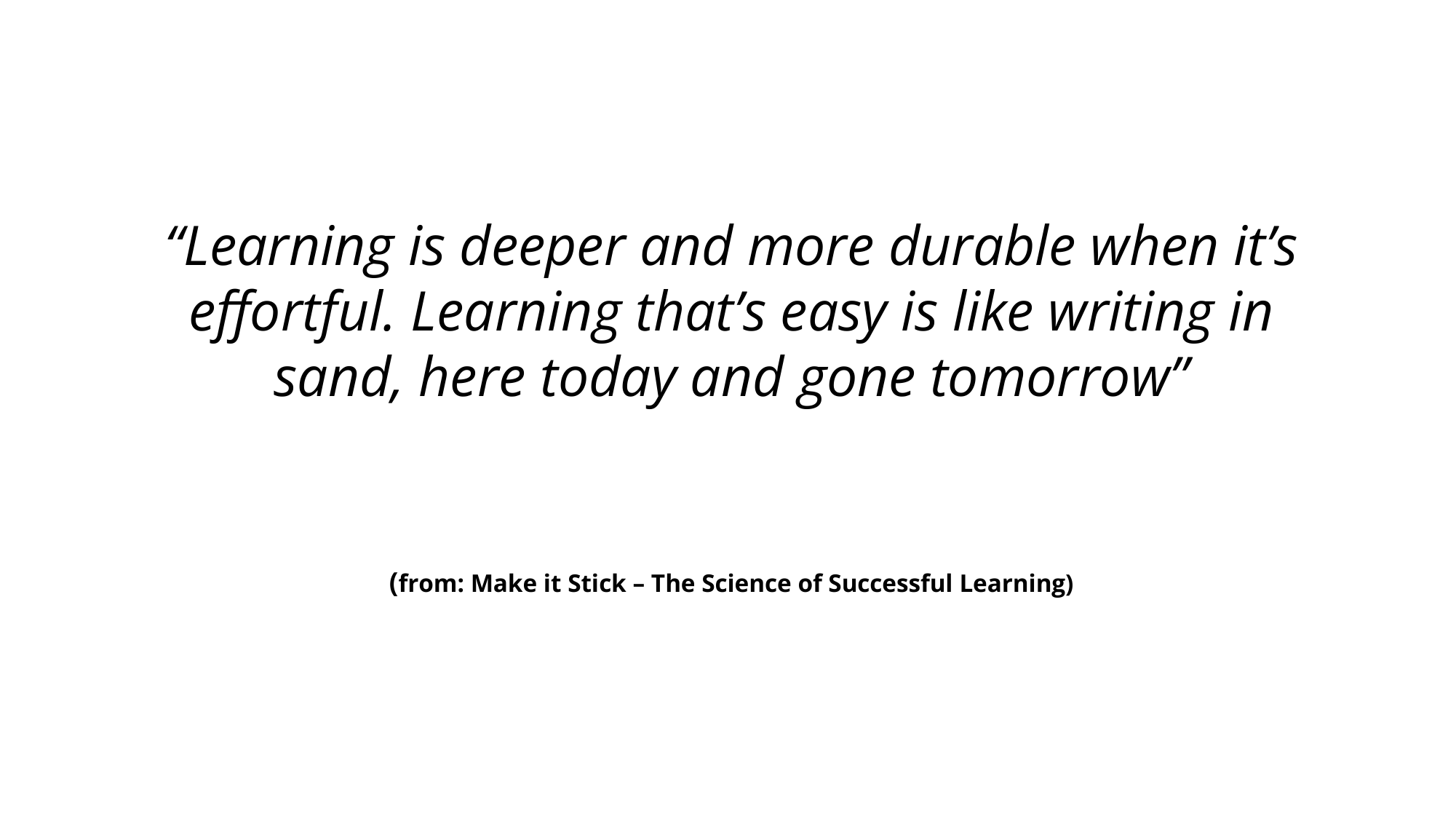

“Learning is deeper and more durable when it’s effortful. Learning that’s easy is like writing in sand, here today and gone tomorrow”

(from: Make it Stick – The Science of Successful Learning)